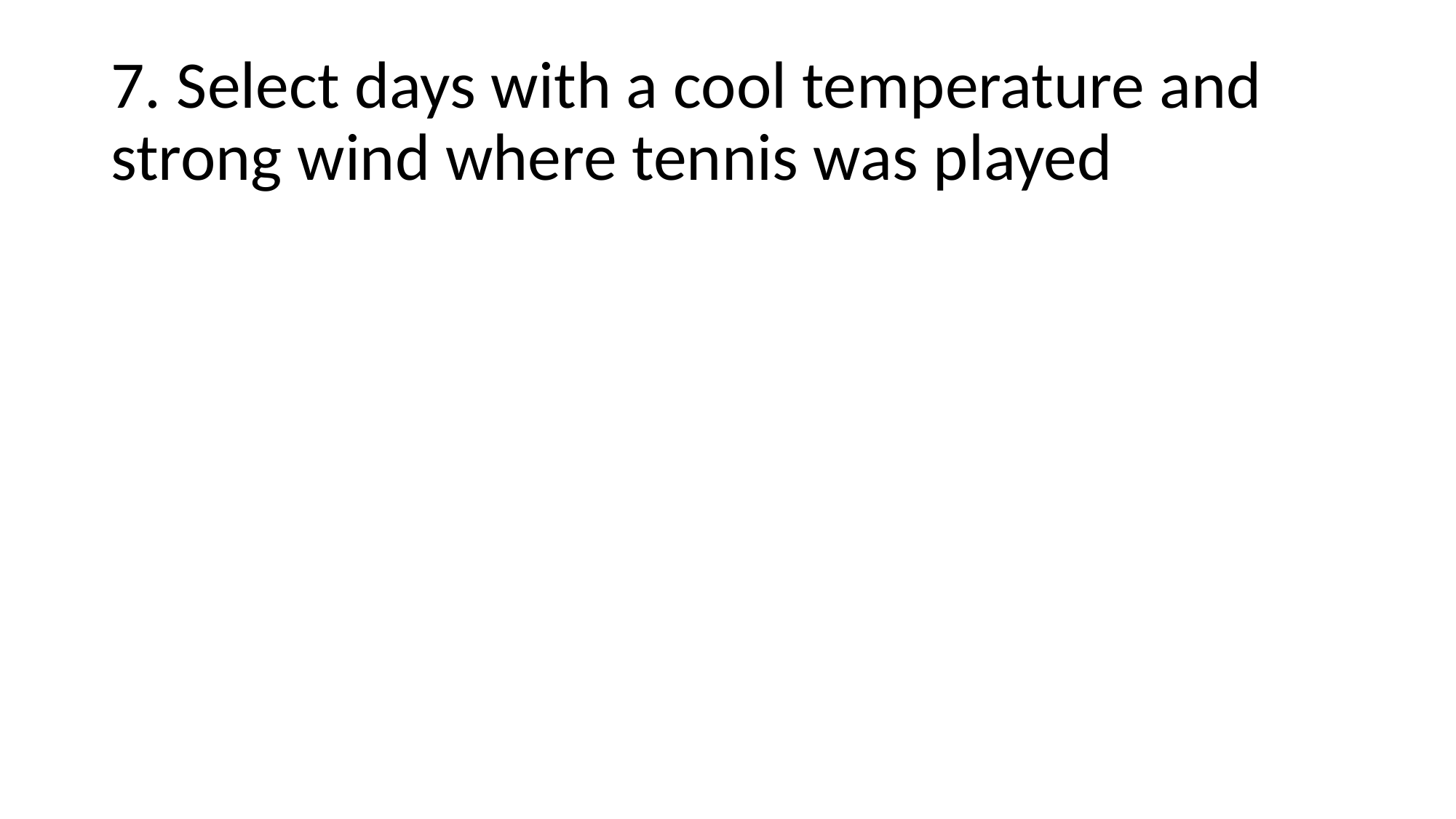

# 7. Select days with a cool temperature and strong wind where tennis was played